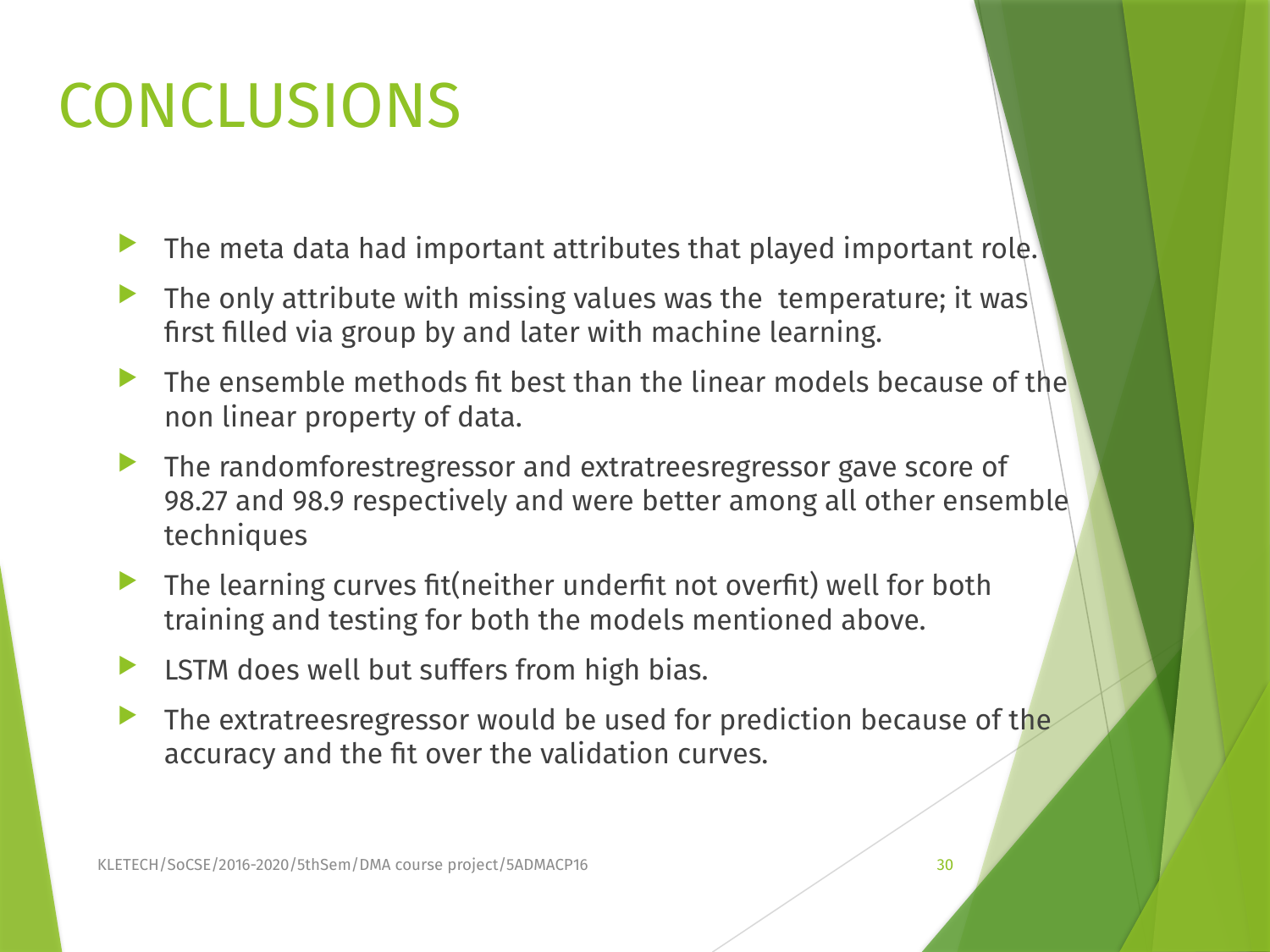

# CONCLUSIONS
The meta data had important attributes that played important role.
The only attribute with missing values was the  temperature; it was first filled via group by and later with machine learning.
The ensemble methods fit best than the linear models because of the non linear property of data.
The randomforestregressor and extratreesregressor gave score of 98.27 and 98.9 respectively and were better among all other ensemble techniques
The learning curves fit(neither underfit not overfit) well for both training and testing for both the models mentioned above.
LSTM does well but suffers from high bias.
The extratreesregressor would be used for prediction because of the accuracy and the fit over the validation curves.
KLETECH/SoCSE/2016-2020/5thSem/DMA course project/5ADMACP16
30